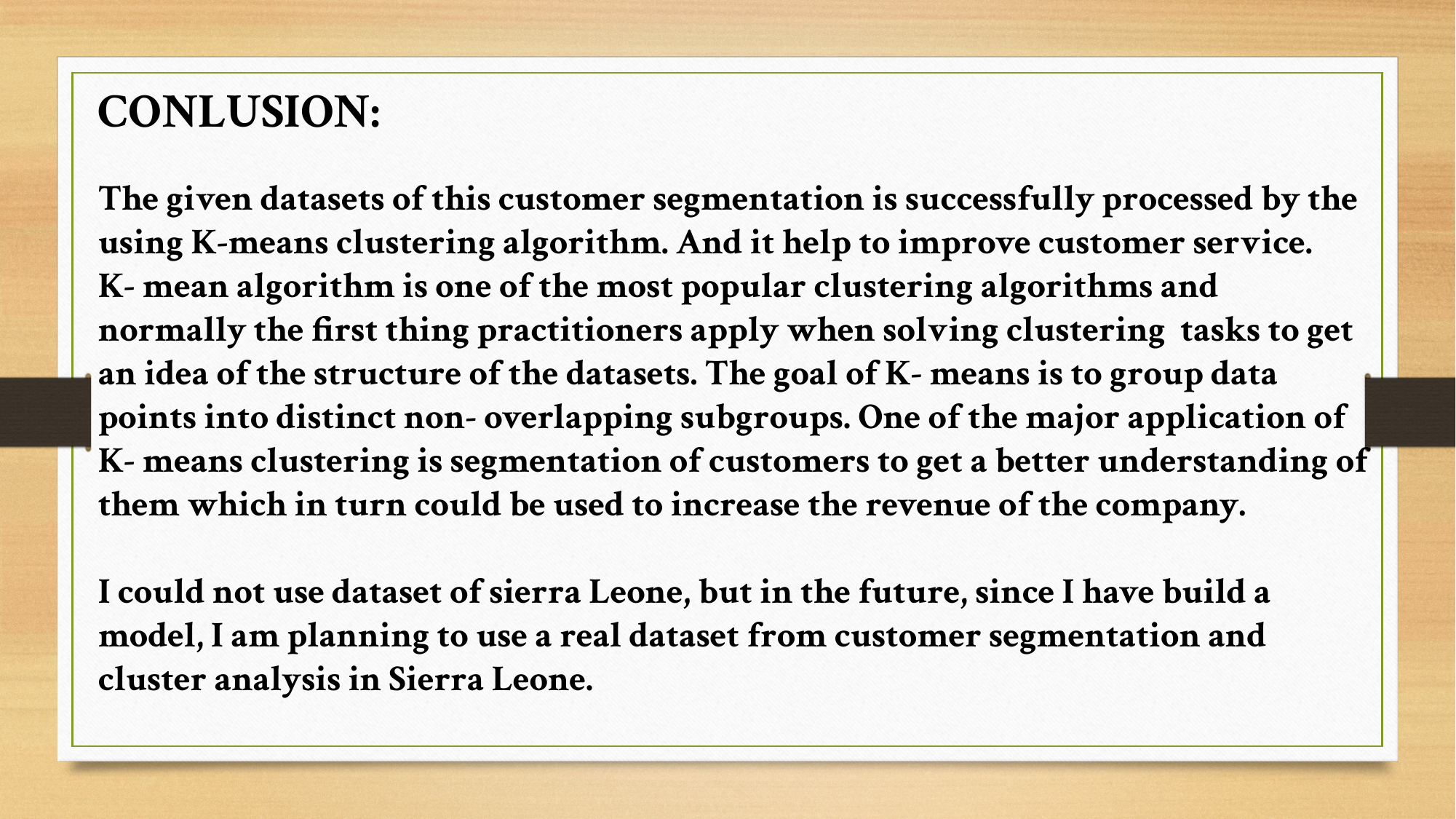

CONLUSION:

The given datasets of this customer segmentation is successfully processed by the using K-means clustering algorithm. And it help to improve customer service.
K- mean algorithm is one of the most popular clustering algorithms and normally the first thing practitioners apply when solving clustering  tasks to get an idea of the structure of the datasets. The goal of K- means is to group data points into distinct non- overlapping subgroups. One of the major application of K- means clustering is segmentation of customers to get a better understanding of them which in turn could be used to increase the revenue of the company.

I could not use dataset of sierra Leone, but in the future, since I have build a model, I am planning to use a real dataset from customer segmentation and cluster analysis in Sierra Leone.